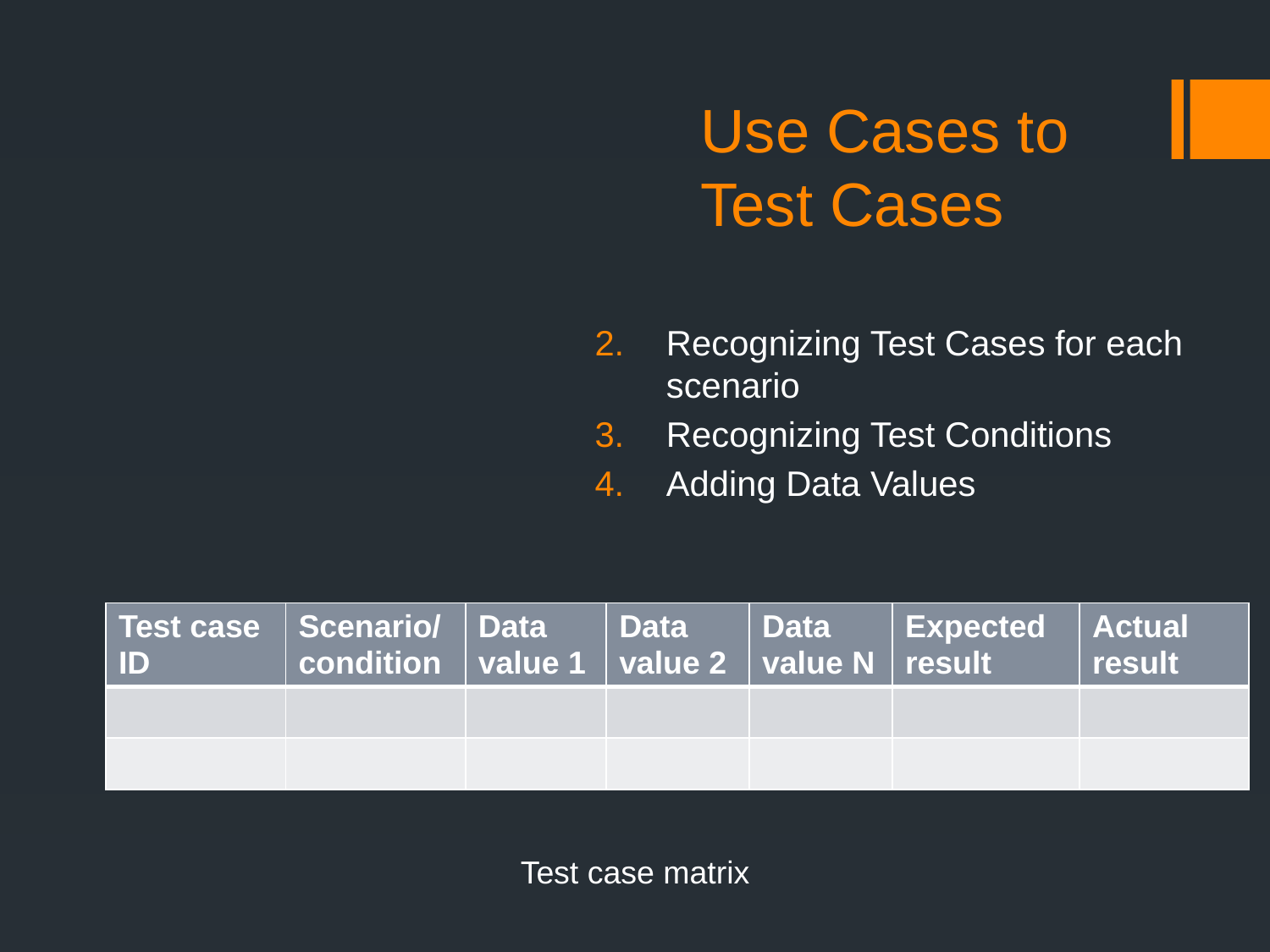

# Use Cases to Test Cases

Recognizing Test Cases for each scenario
Recognizing Test Conditions
Adding Data Values
| Test case ID | Scenario/condition | Data value 1 | Data value 2 | Data value N | Expected result | Actual result |
| --- | --- | --- | --- | --- | --- | --- |
|  |  |  |  |  |  |  |
|  |  |  |  |  |  |  |
Test case matrix